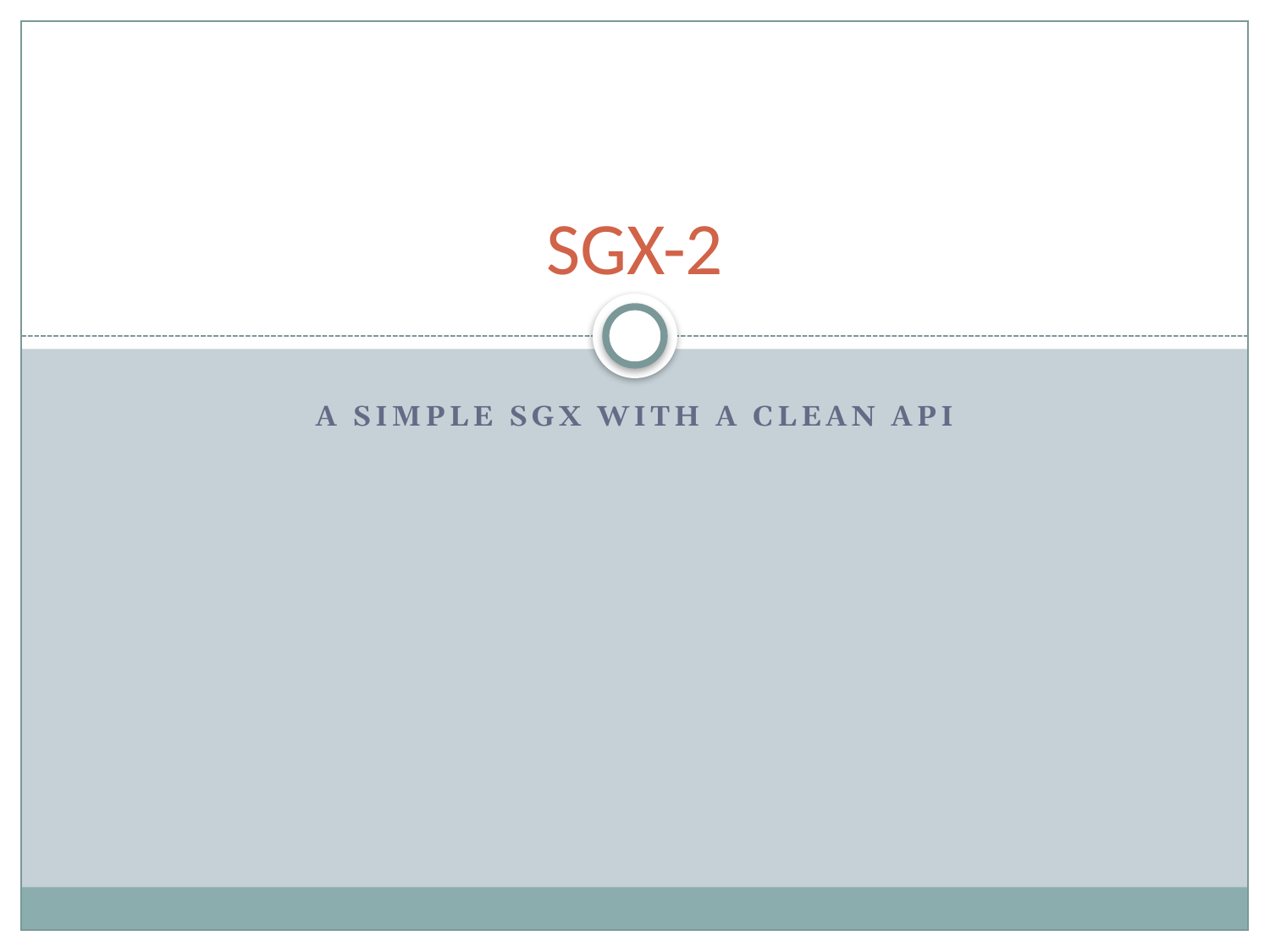

# SGX-2
A Simple SGX with a Clean API